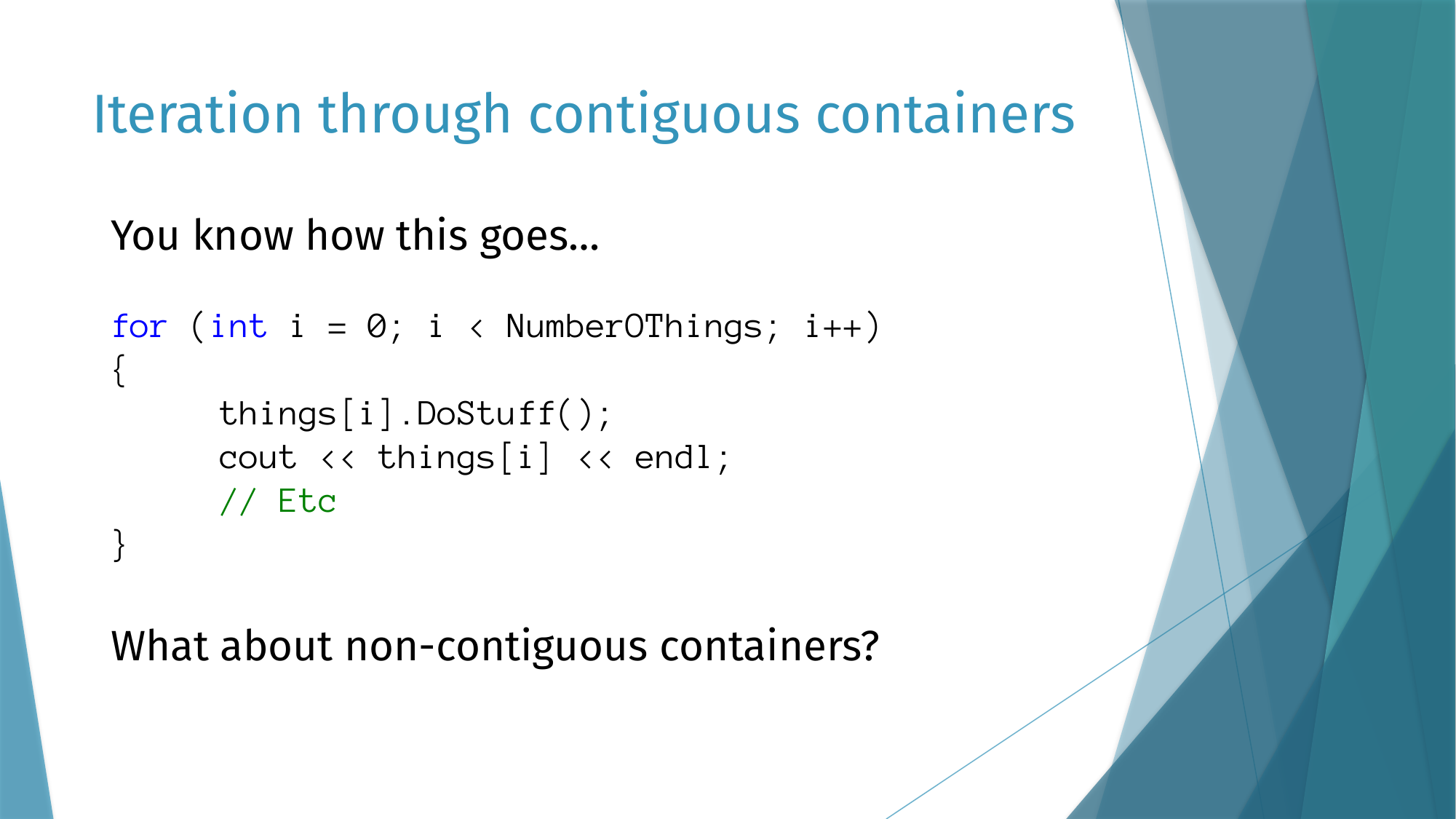

# Iteration through contiguous containers
You know how this goes…
for (int i = 0; i < NumberOThings; i++)
{
	things[i].DoStuff();
	cout << things[i] << endl;
	// Etc
}
What about non-contiguous containers?